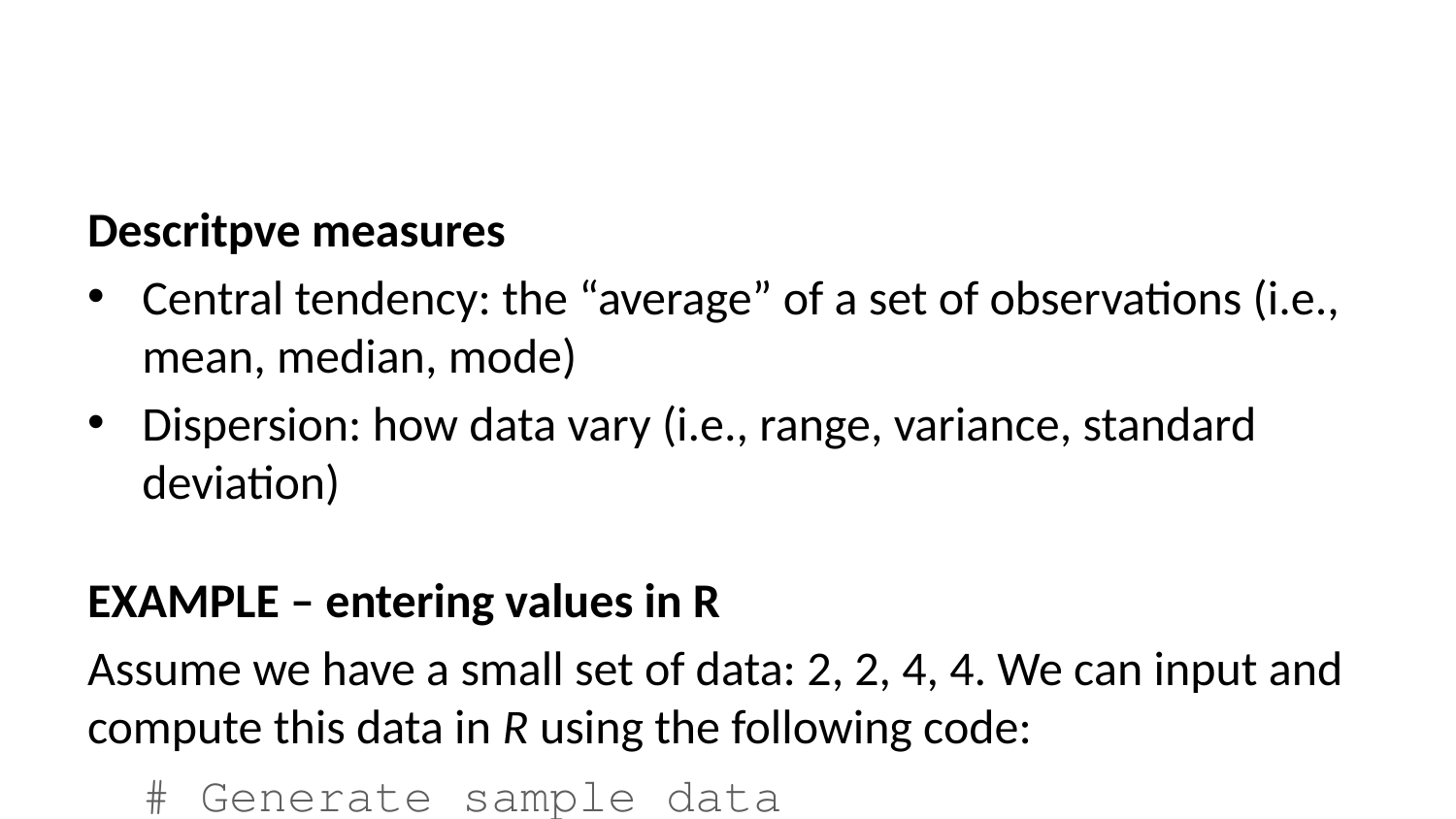

Descritpve measures
Central tendency: the “average” of a set of observations (i.e., mean, median, mode)
Dispersion: how data vary (i.e., range, variance, standard deviation)
EXAMPLE – entering values in R
Assume we have a small set of data: 2, 2, 4, 4. We can input and compute this data in R using the following code:
# Generate sample data x <- c(2, 2, 4, 4)